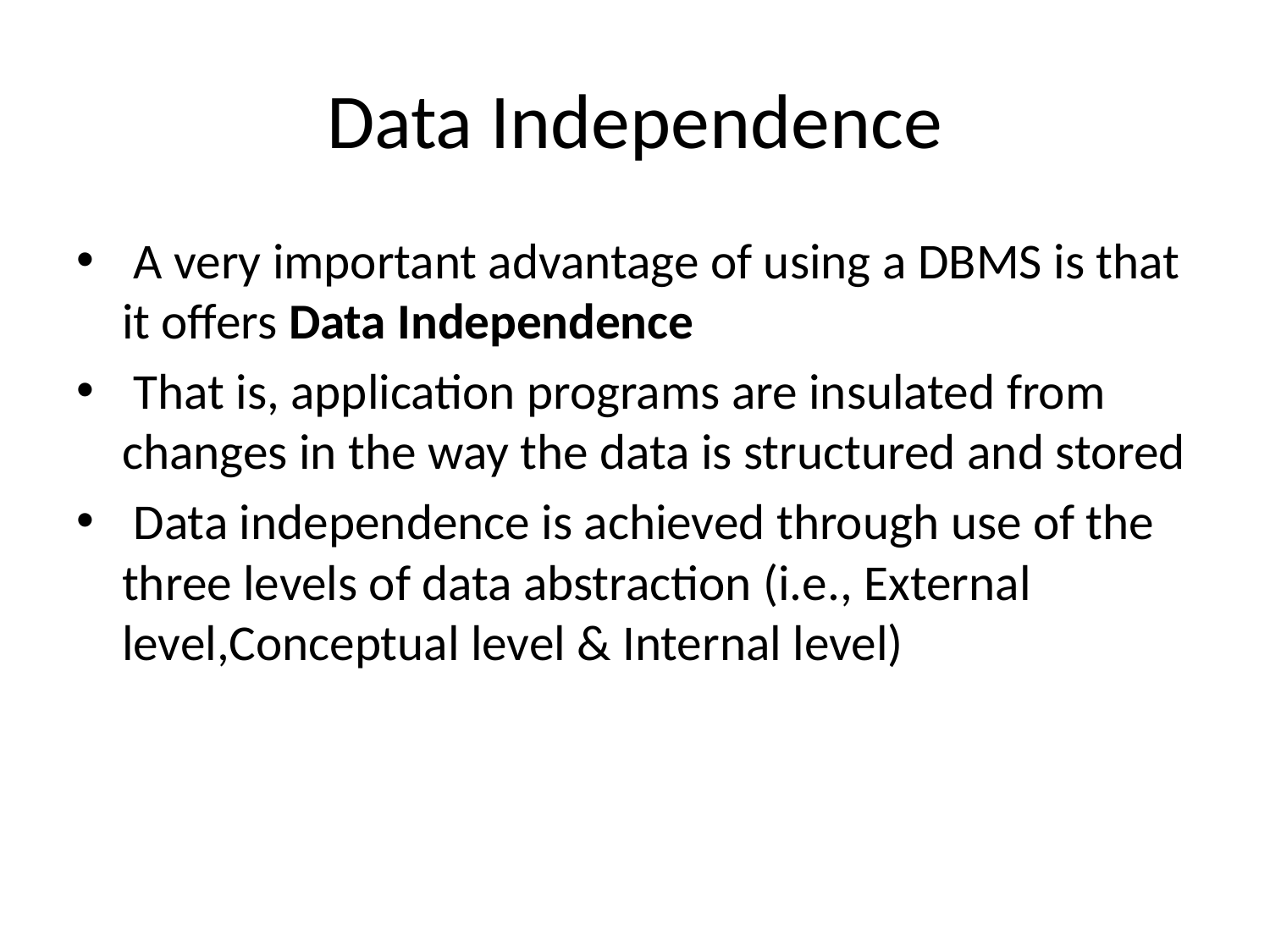

# Data Independence
 A very important advantage of using a DBMS is that it offers Data Independence
 That is, application programs are insulated from
changes in the way the data is structured and stored
 Data independence is achieved through use of the three levels of data abstraction (i.e., External level,Conceptual level & Internal level)